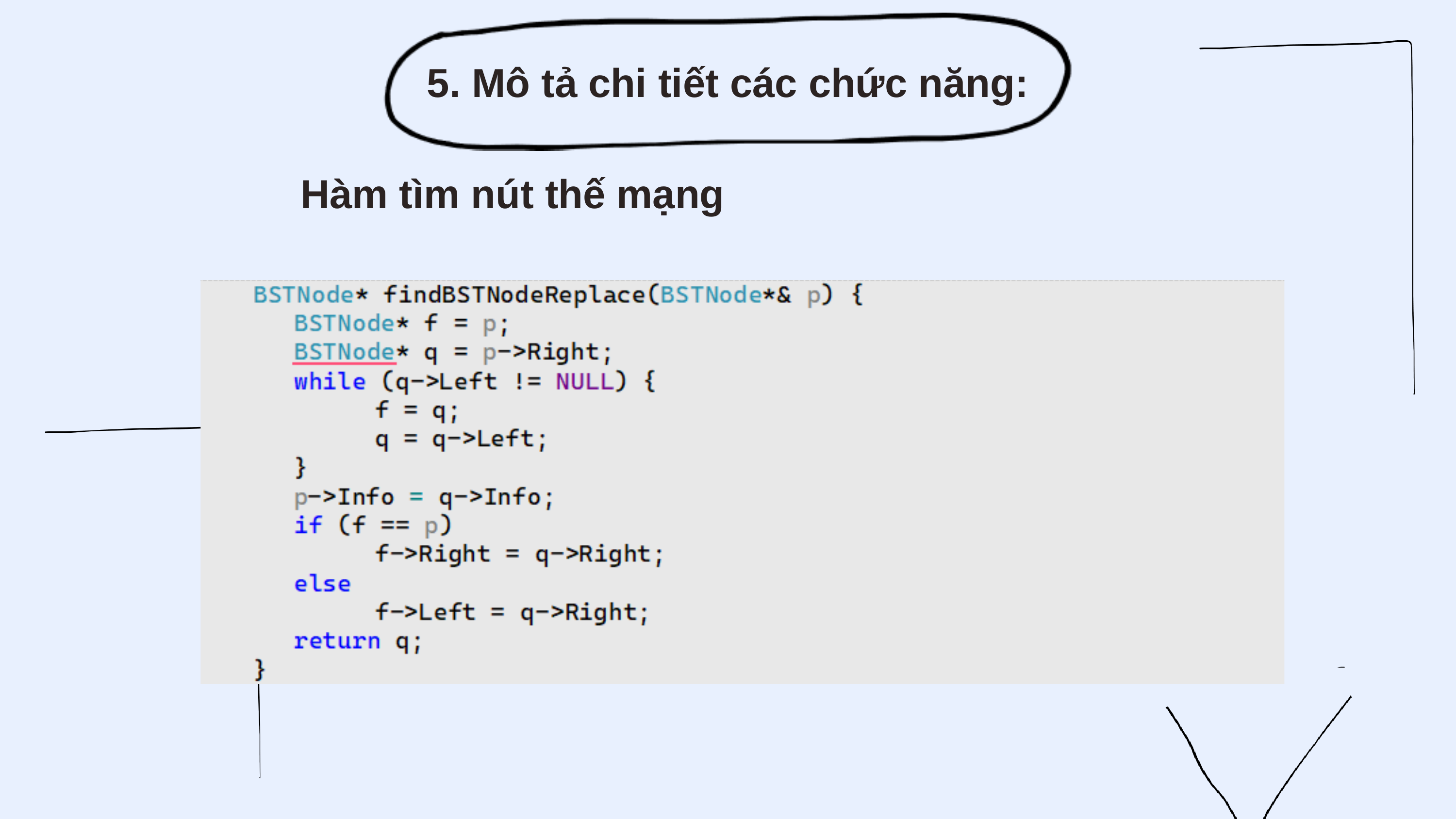

5. Mô tả chi tiết các chức năng:
Hàm tìm nút thế mạng